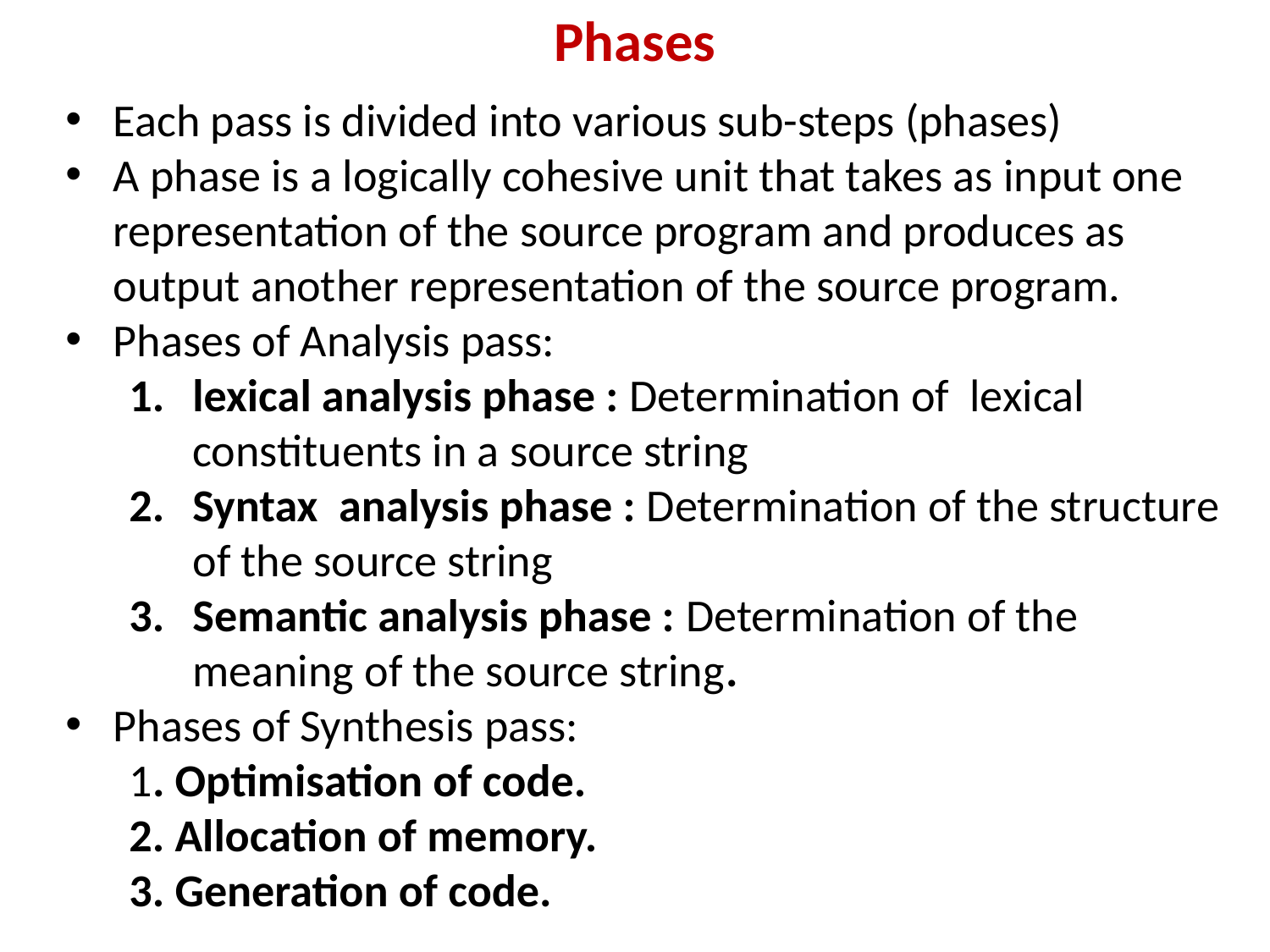

# Phases
Each pass is divided into various sub-steps (phases)
A phase is a logically cohesive unit that takes as input one representation of the source program and produces as output another representation of the source program.
Phases of Analysis pass:
lexical analysis phase : Determination of  lexical constituents in a source string
Syntax  analysis phase : Determination of the structure of the source string
Semantic analysis phase : Determination of the meaning of the source string.
Phases of Synthesis pass:
1. Optimisation of code.
2. Allocation of memory.
3. Generation of code.